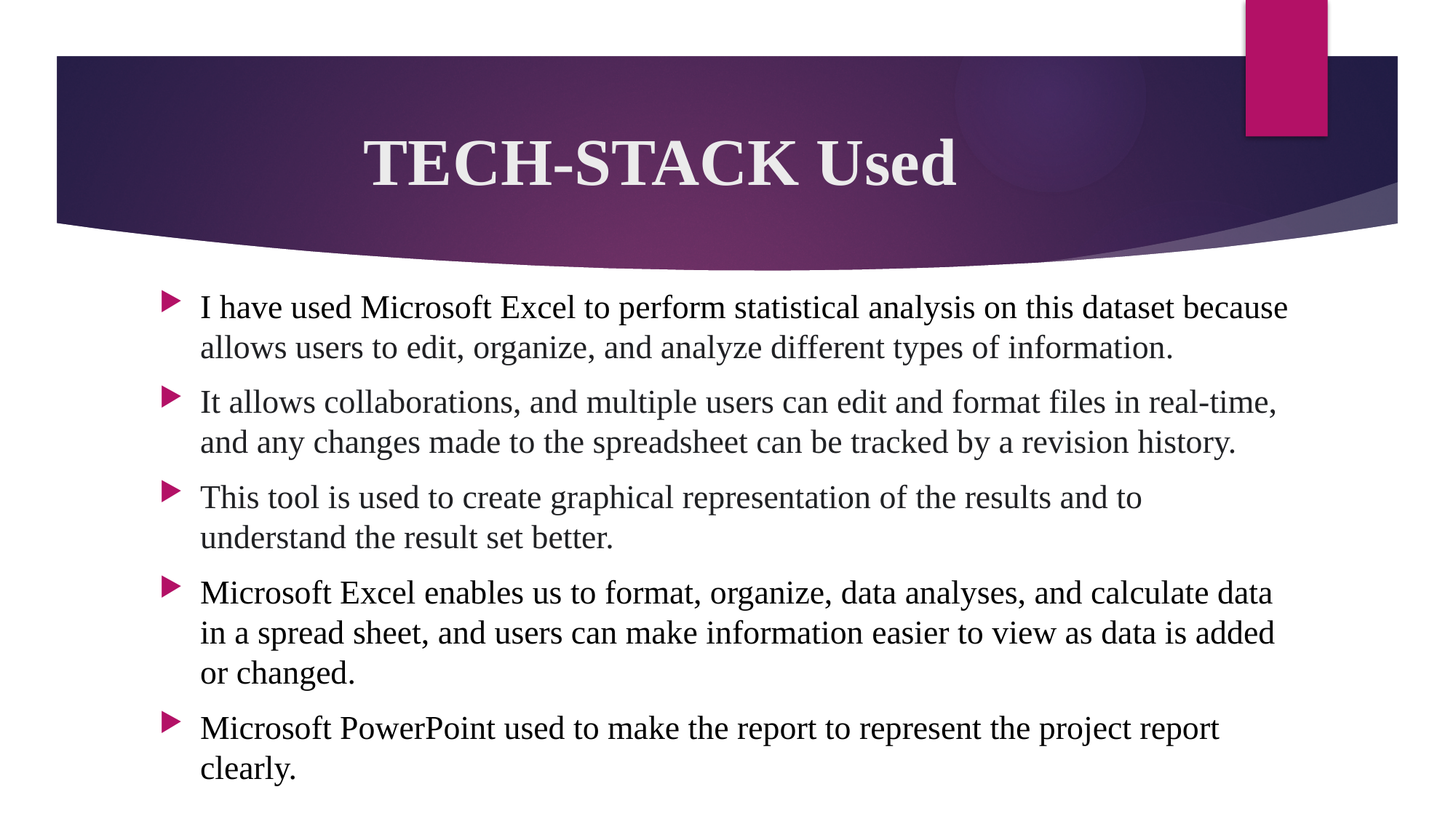

# TECH-STACK Used
I have used Microsoft Excel to perform statistical analysis on this dataset because allows users to edit, organize, and analyze different types of information.
It allows collaborations, and multiple users can edit and format files in real-time, and any changes made to the spreadsheet can be tracked by a revision history.
This tool is used to create graphical representation of the results and to understand the result set better.
Microsoft Excel enables us to format, organize, data analyses, and calculate data in a spread sheet, and users can make information easier to view as data is added or changed.
Microsoft PowerPoint used to make the report to represent the project report clearly.